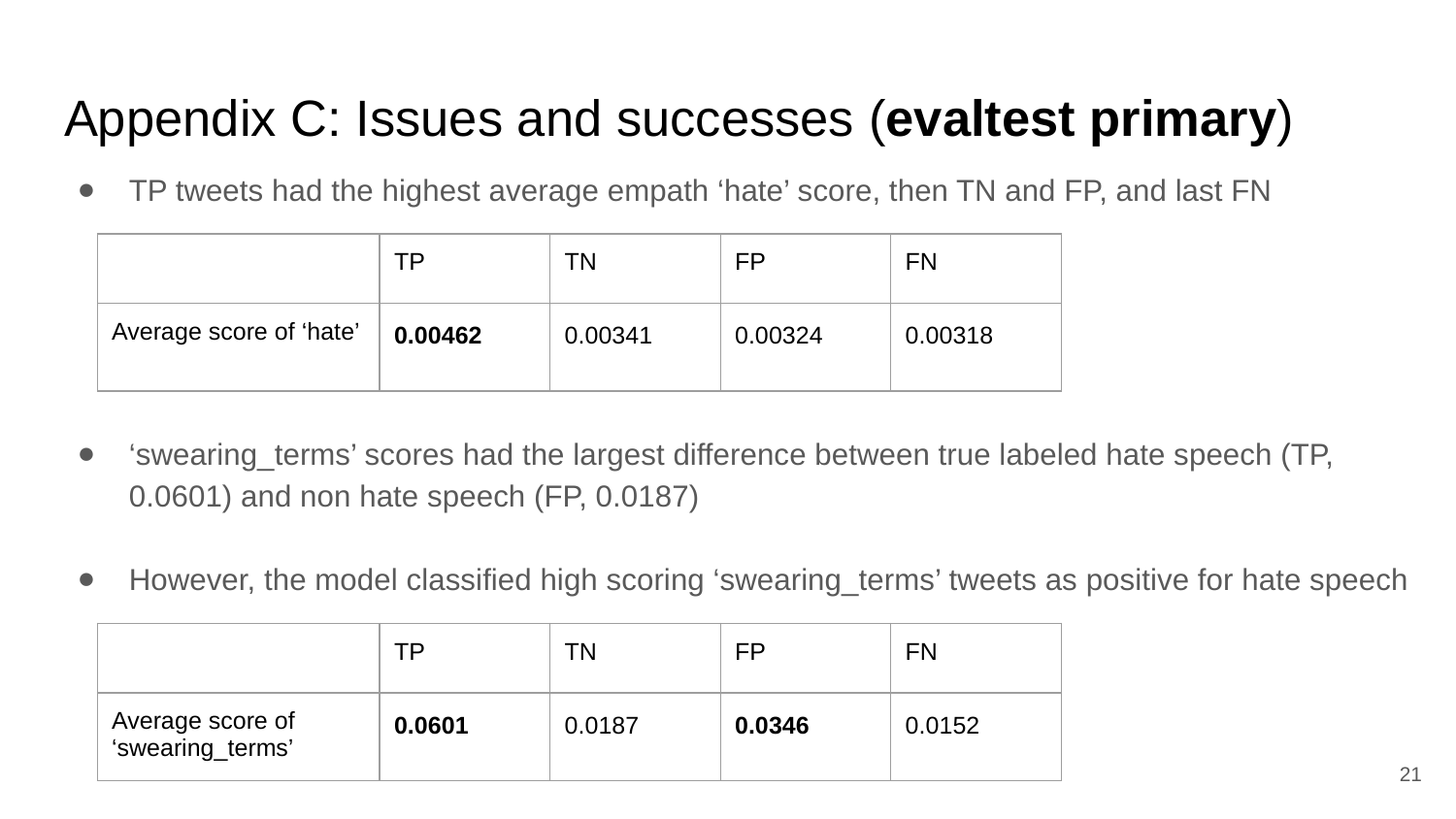

# Appendix C: Issues and successes (evaltest primary)
TP tweets had the highest average empath ‘hate’ score, then TN and FP, and last FN

‘swearing_terms’ scores had the largest difference between true labeled hate speech (TP, 0.0601) and non hate speech (FP, 0.0187)
However, the model classified high scoring ‘swearing_terms’ tweets as positive for hate speech
|  | TP | TN | FP | FN |
| --- | --- | --- | --- | --- |
| Average score of ‘hate’ | 0.00462 | 0.00341 | 0.00324 | 0.00318 |
|  | TP | TN | FP | FN |
| --- | --- | --- | --- | --- |
| Average score of ‘swearing\_terms’ | 0.0601 | 0.0187 | 0.0346 | 0.0152 |
21